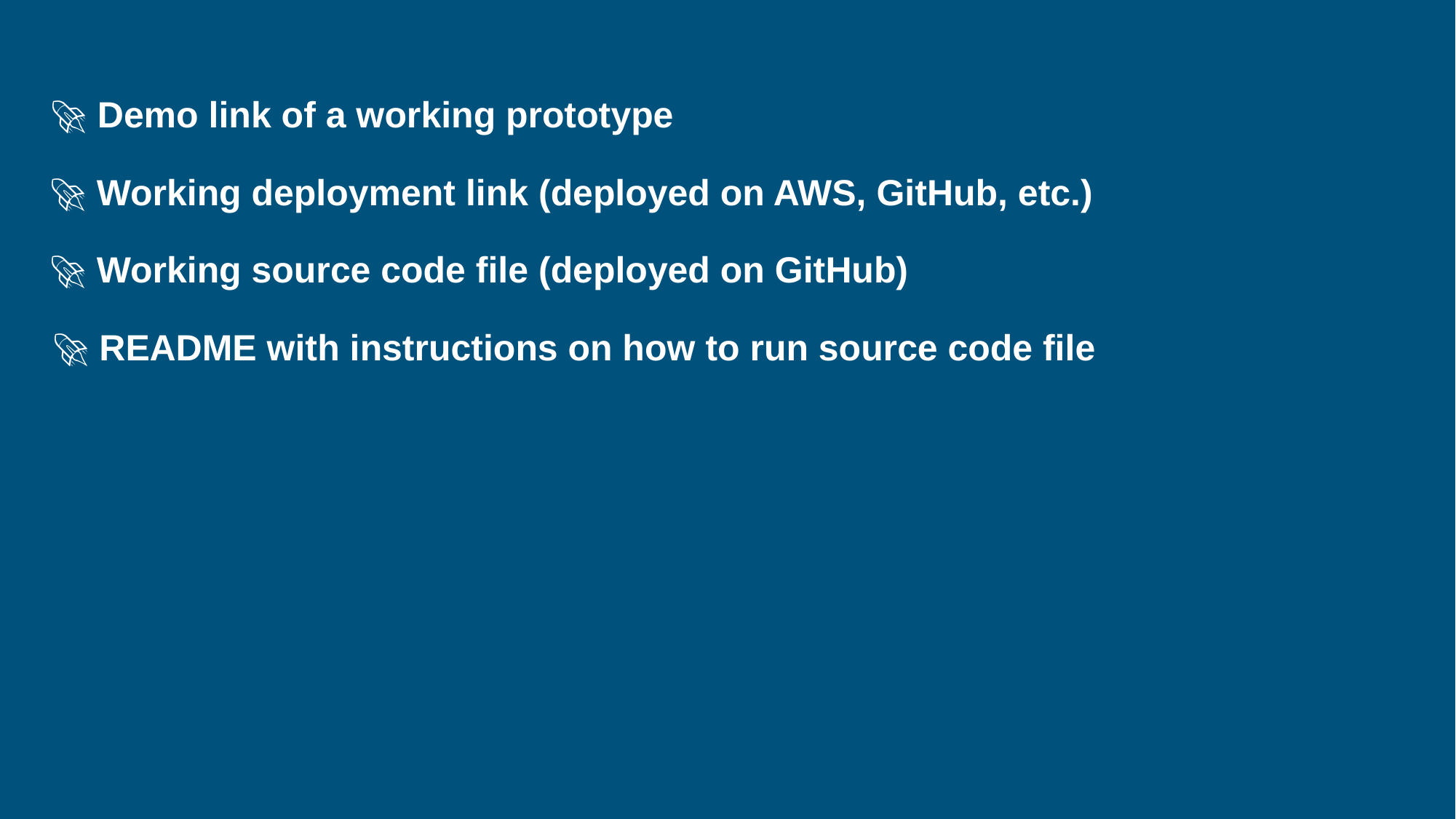

🚀 Demo link of a working prototype
🚀 Working deployment link (deployed on AWS, GitHub, etc.)
🚀 Working source code file (deployed on GitHub)
🚀 README with instructions on how to run source code file